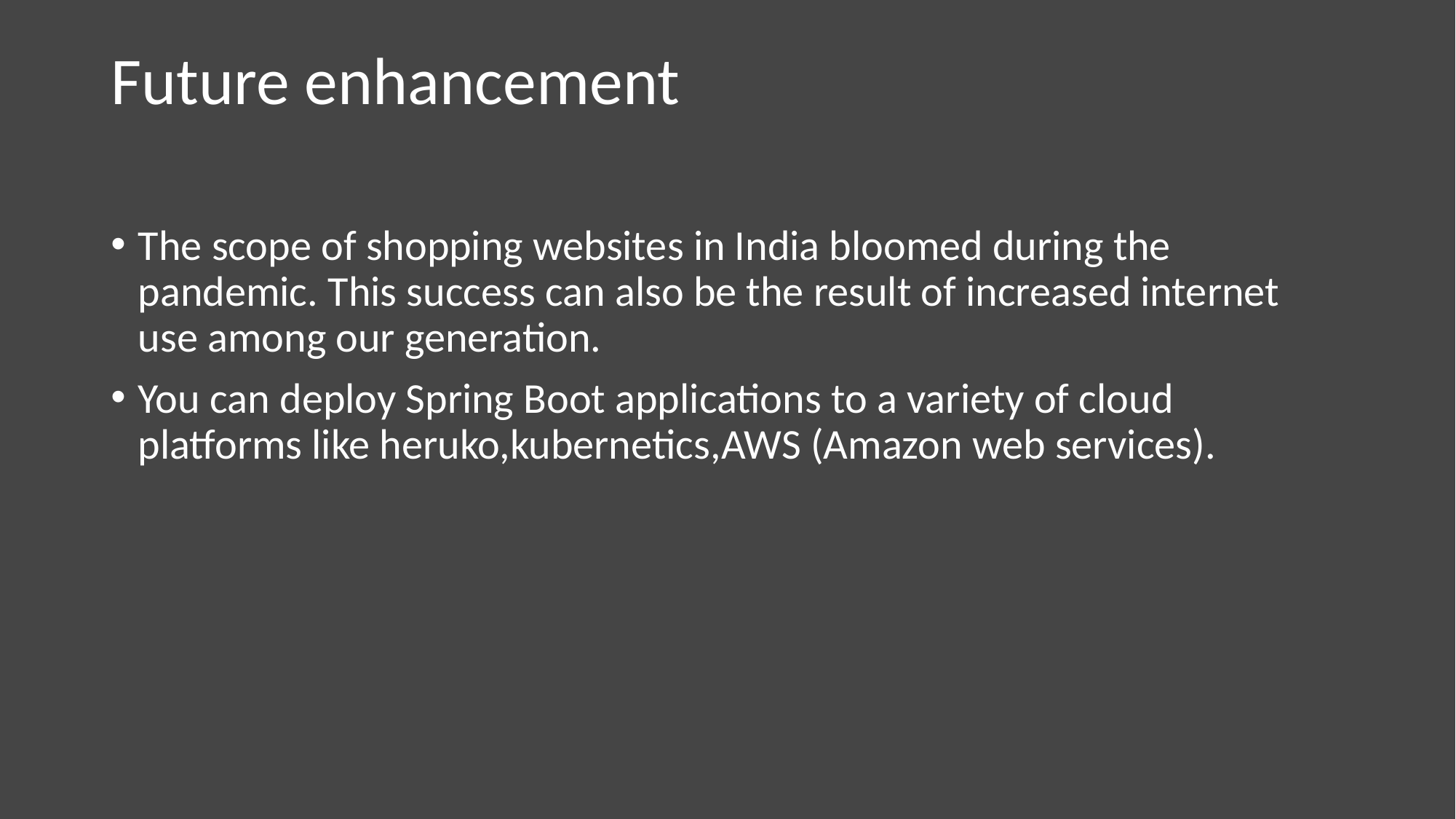

# Future enhancement
The scope of shopping websites in India bloomed during the pandemic. This success can also be the result of increased internet use among our generation.
You can deploy Spring Boot applications to a variety of cloud platforms like heruko,kubernetics,AWS (Amazon web services).